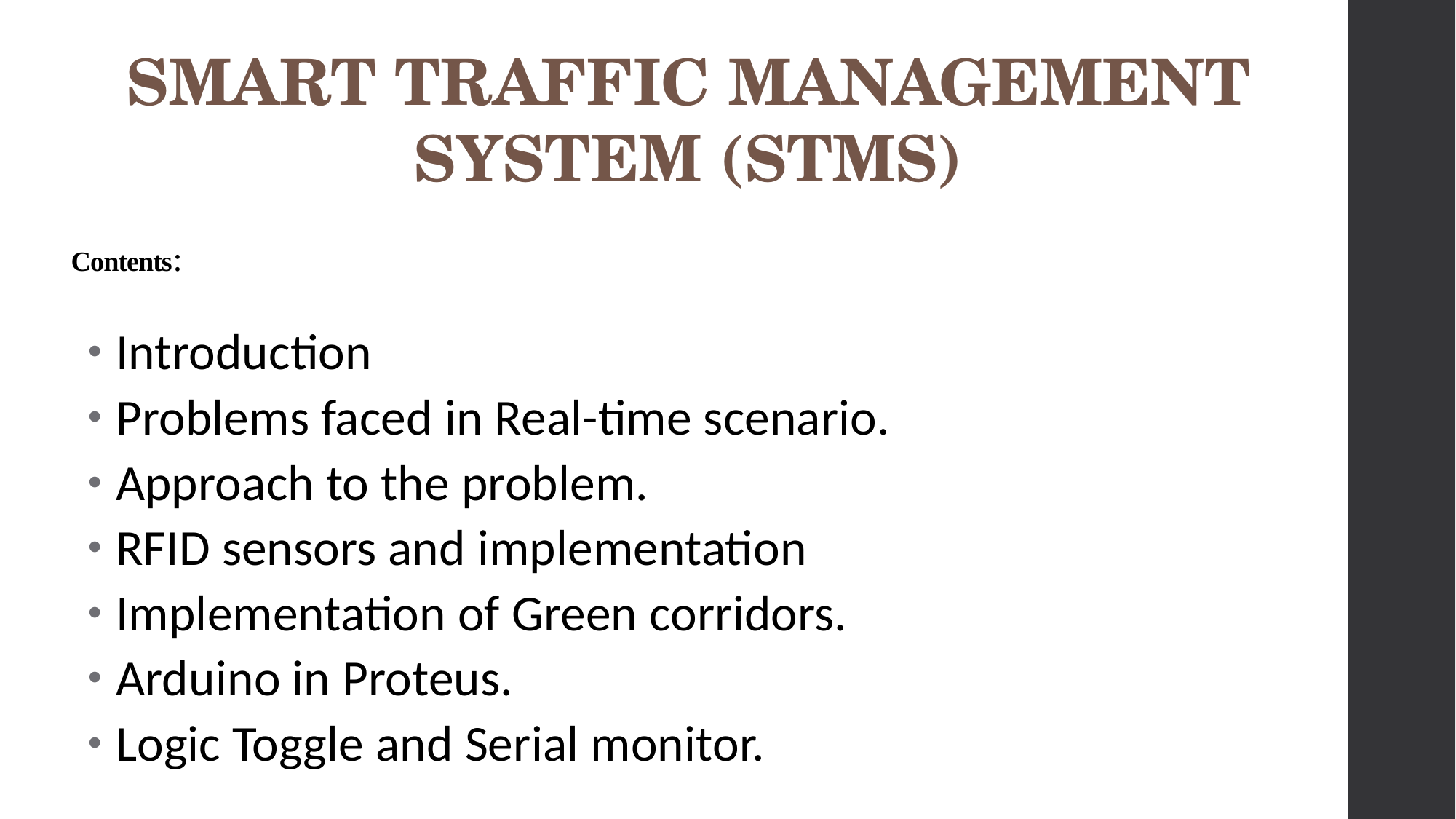

SMART TRAFFIC MANAGEMENT SYSTEM (STMS)
# Contents:
Introduction
Problems faced in Real-time scenario.
Approach to the problem.
RFID sensors and implementation
Implementation of Green corridors.
Arduino in Proteus.
Logic Toggle and Serial monitor.